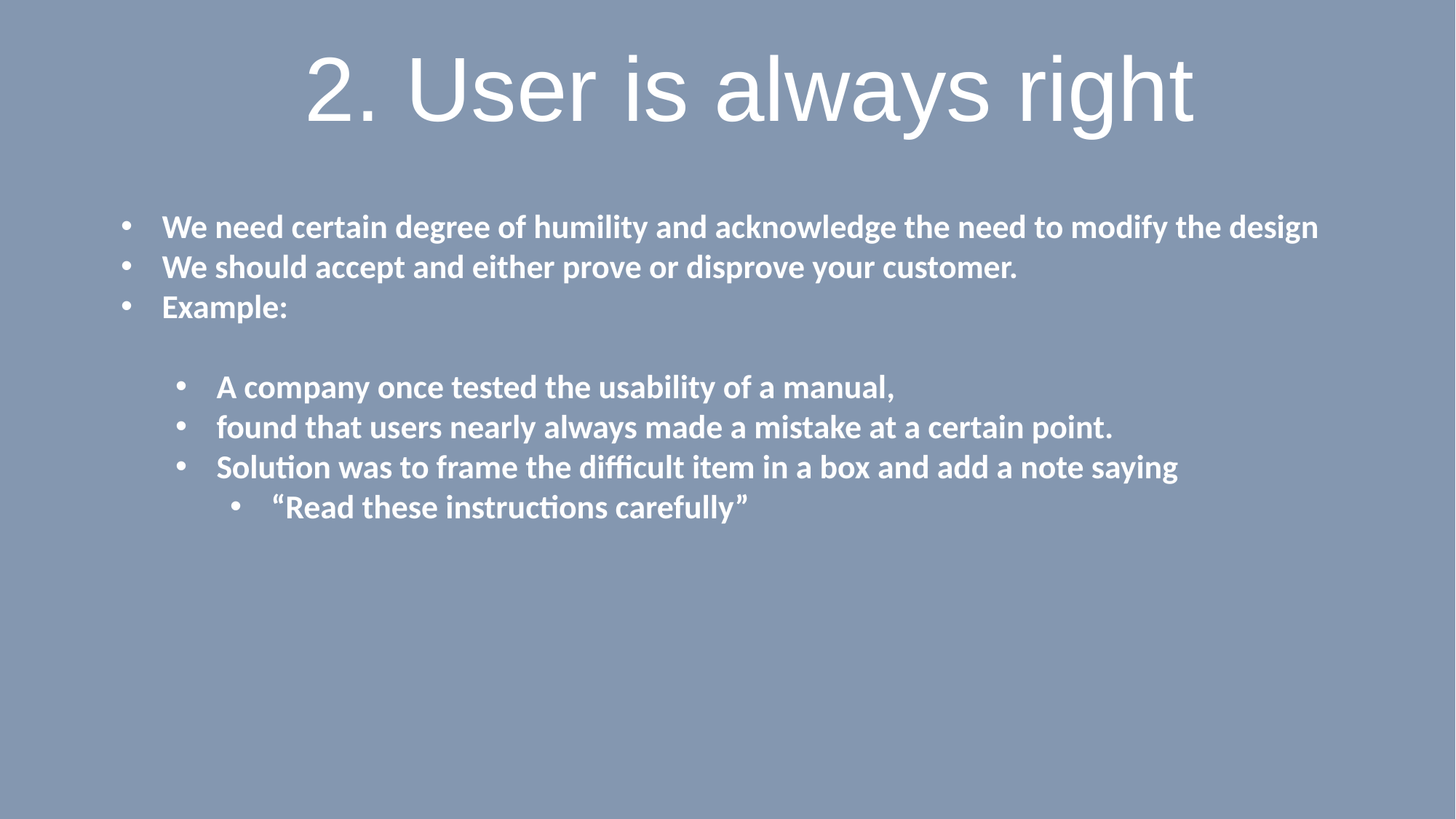

# 2. User is always right
We need certain degree of humility and acknowledge the need to modify the design
We should accept and either prove or disprove your customer.
Example:

A company once tested the usability of a manual,
found that users nearly always made a mistake at a certain point.
Solution was to frame the difficult item in a box and add a note saying
“Read these instructions carefully”